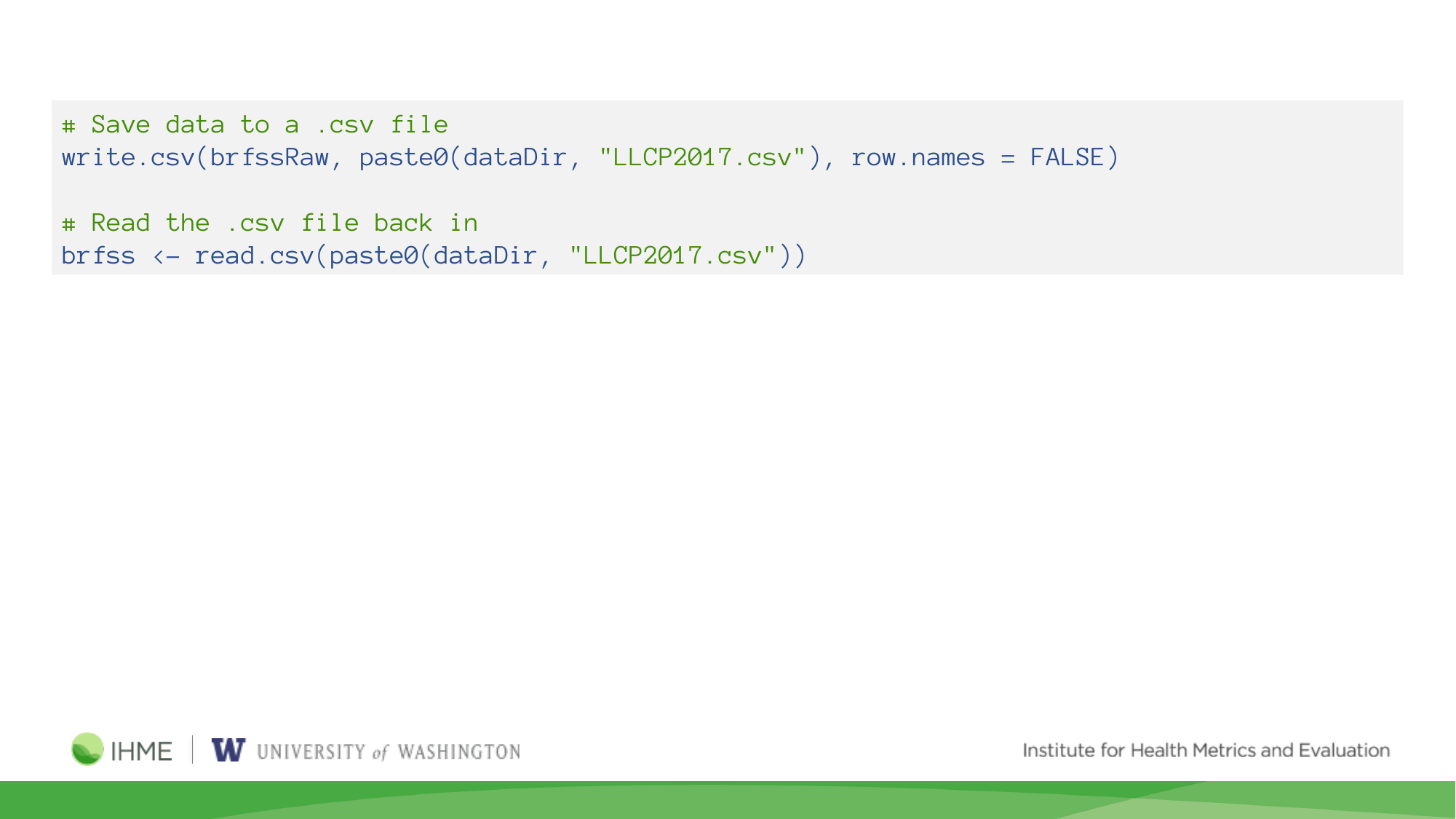

# Save data to a .csv file
write.csv(brfssRaw, paste0(dataDir, "LLCP2017.csv"), row.names = FALSE)

# Read the .csv file back in
brfss <- read.csv(paste0(dataDir, "LLCP2017.csv"))